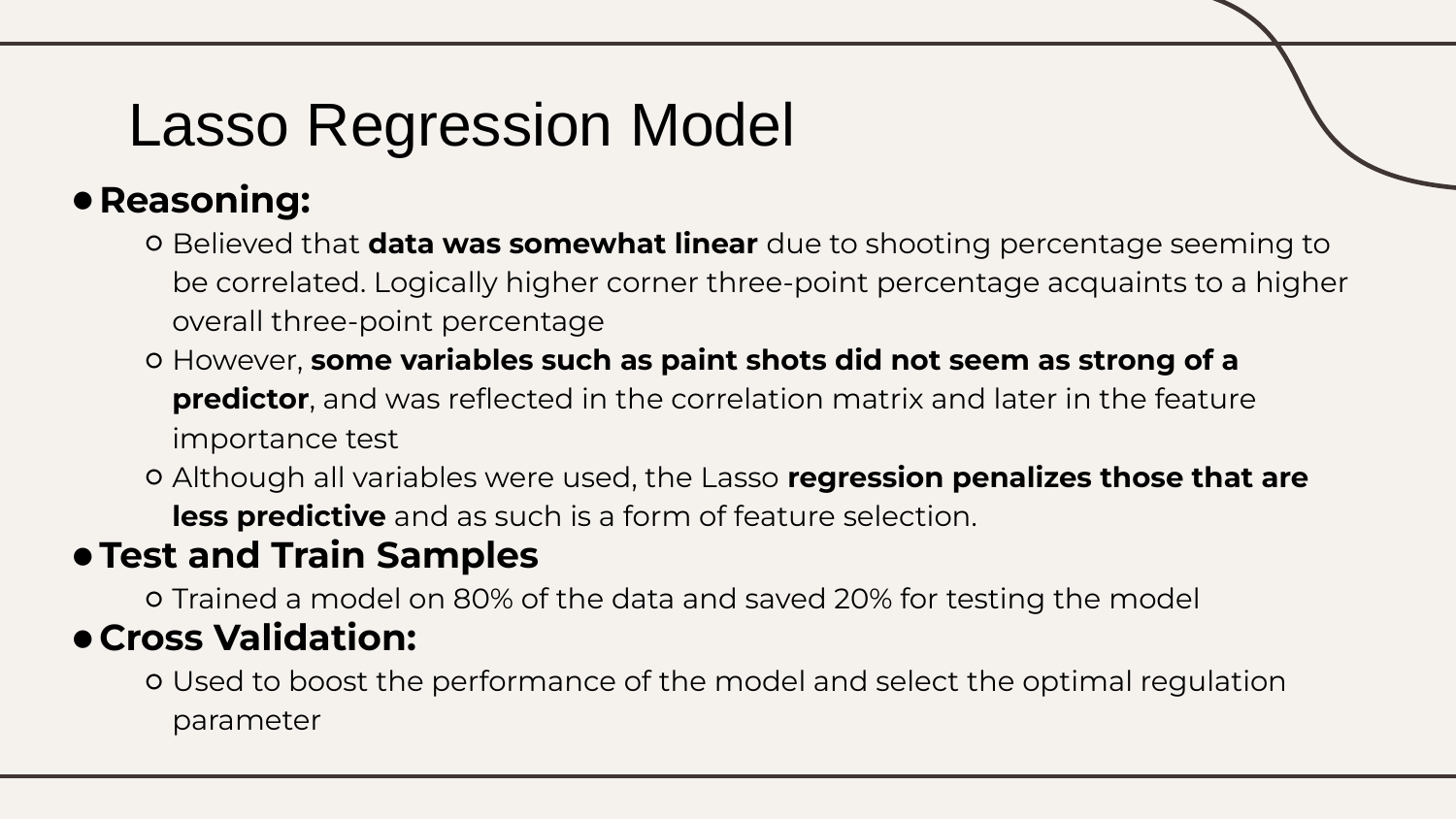

# Lasso Regression Model
Reasoning:
Believed that data was somewhat linear due to shooting percentage seeming to be correlated. Logically higher corner three-point percentage acquaints to a higher overall three-point percentage
However, some variables such as paint shots did not seem as strong of a predictor, and was reflected in the correlation matrix and later in the feature importance test
Although all variables were used, the Lasso regression penalizes those that are less predictive and as such is a form of feature selection.
Test and Train Samples
Trained a model on 80% of the data and saved 20% for testing the model
Cross Validation:
Used to boost the performance of the model and select the optimal regulation parameter